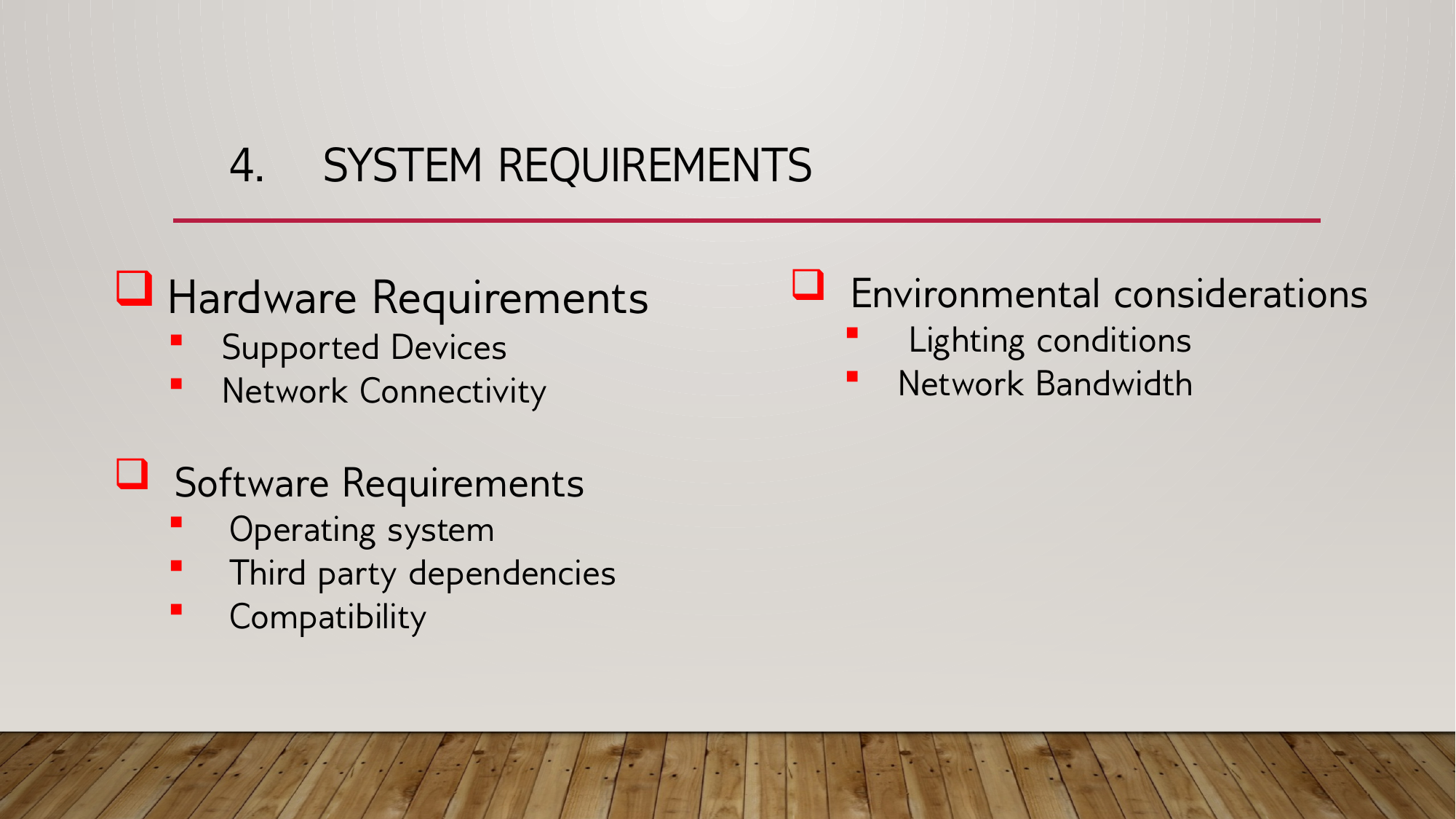

# 4.    System requirements
Hardware Requirements
Supported Devices
Network Connectivity

Software Requirements
Operating system
Third party dependencies
Compatibility

Environmental considerations
 Lighting conditions
Network Bandwidth